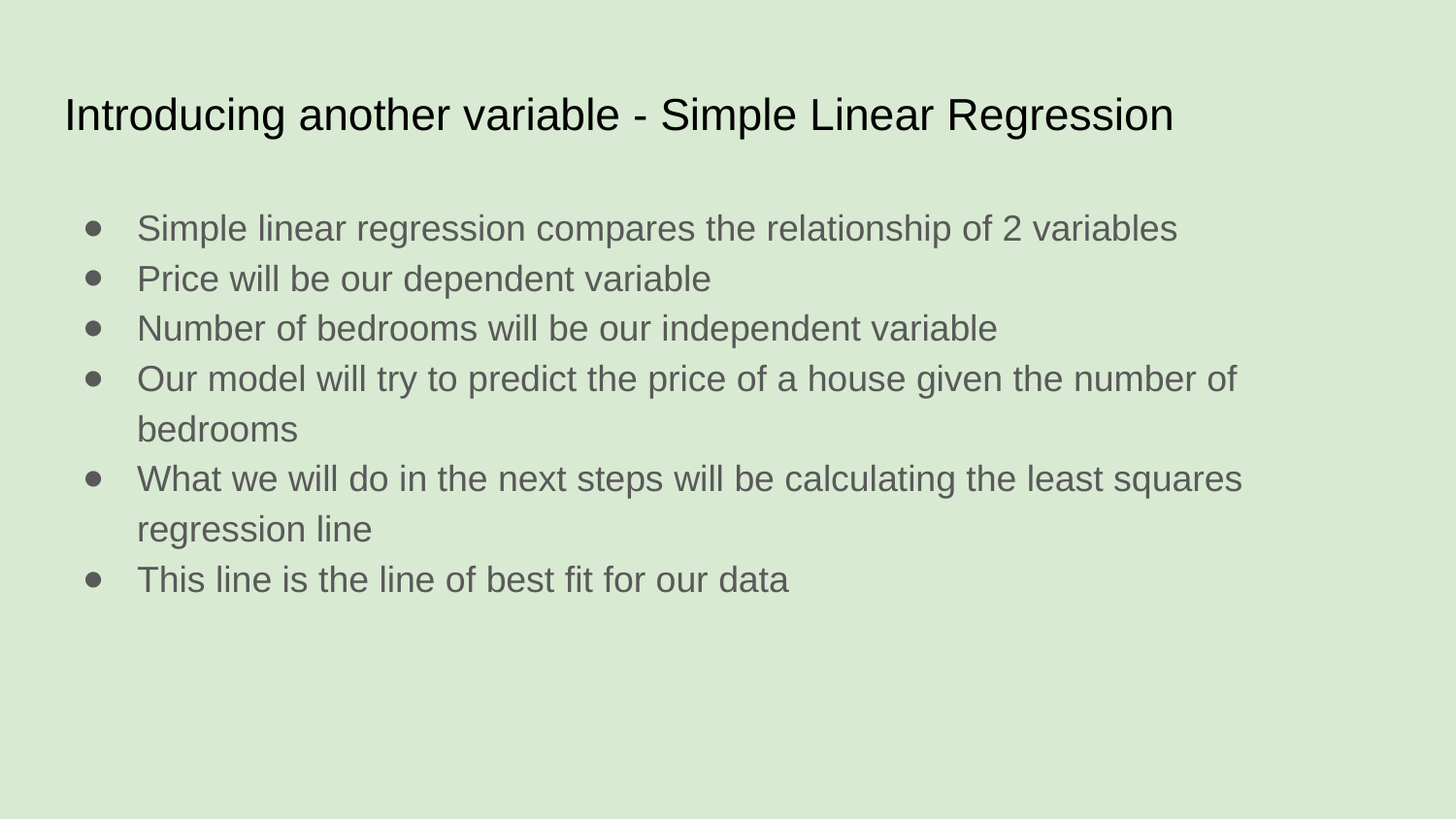

# Introducing another variable - Simple Linear Regression

Simple linear regression compares the relationship of 2 variables
Price will be our dependent variable
Number of bedrooms will be our independent variable
Our model will try to predict the price of a house given the number of bedrooms
What we will do in the next steps will be calculating the least squares regression line
This line is the line of best fit for our data